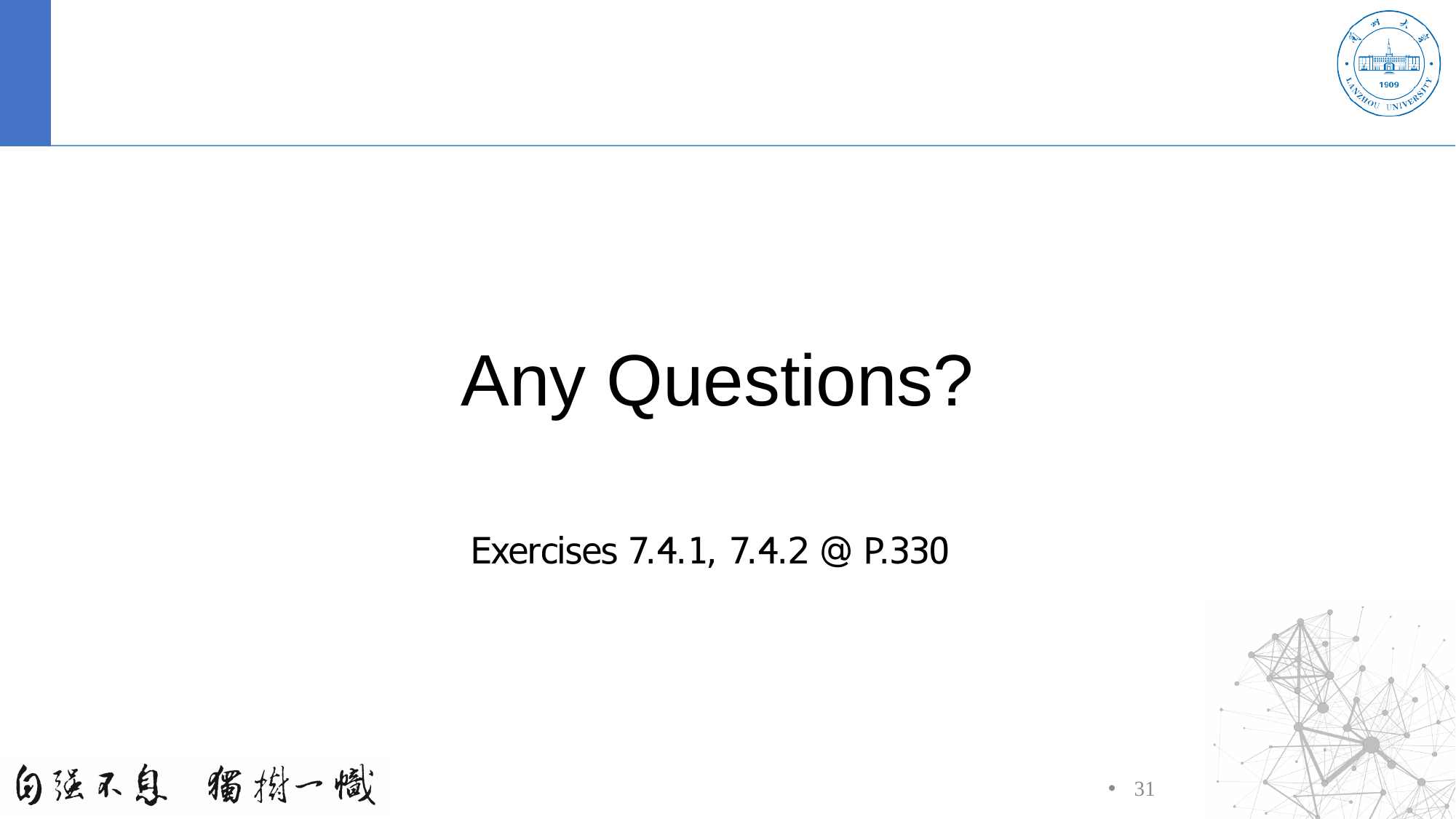

#

Any Questions?
Exercises 7.4.1, 7.4.2 @ P.330
31